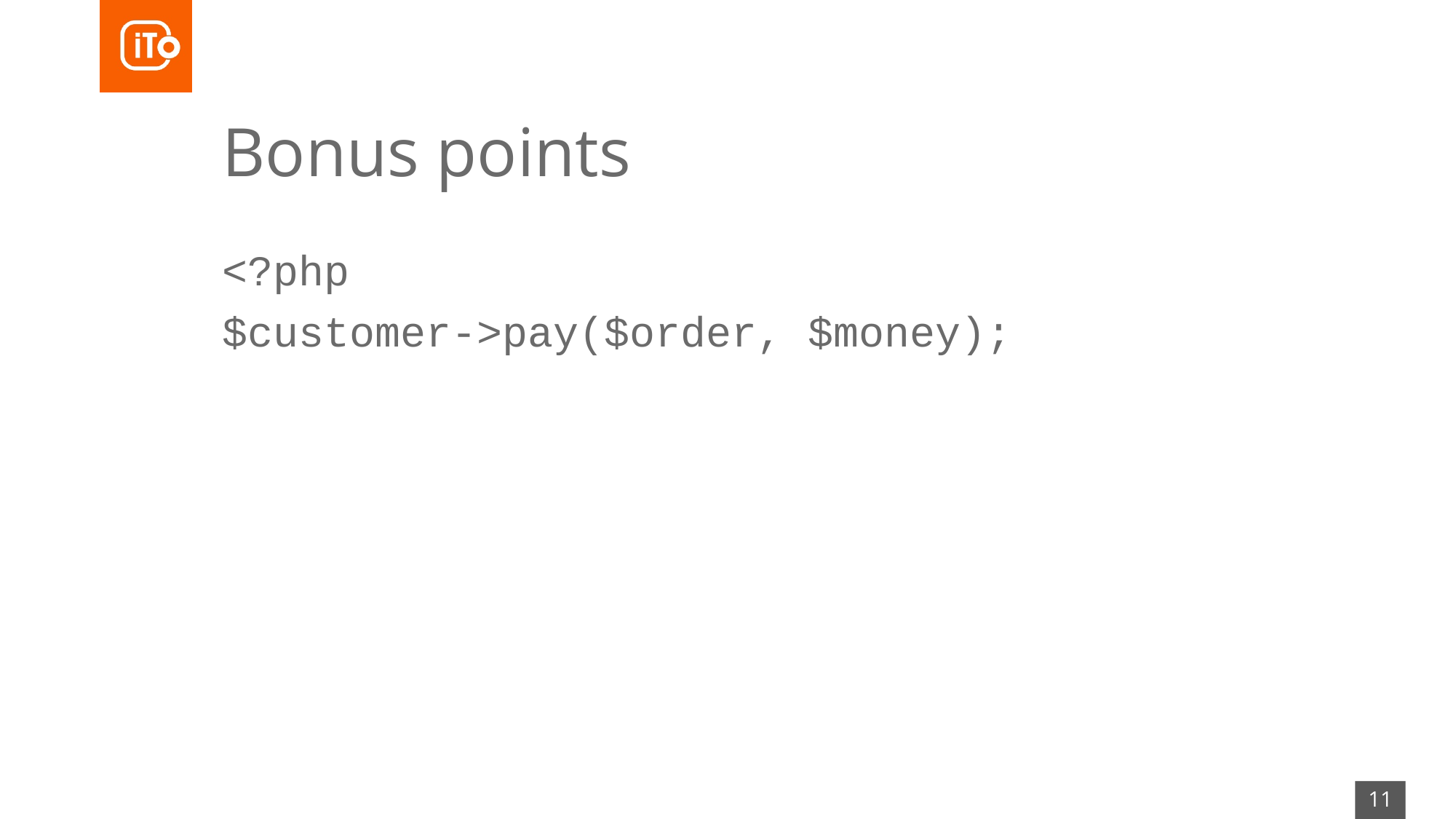

# Bonus points
<?php
$customer->pay($order, $money);
11